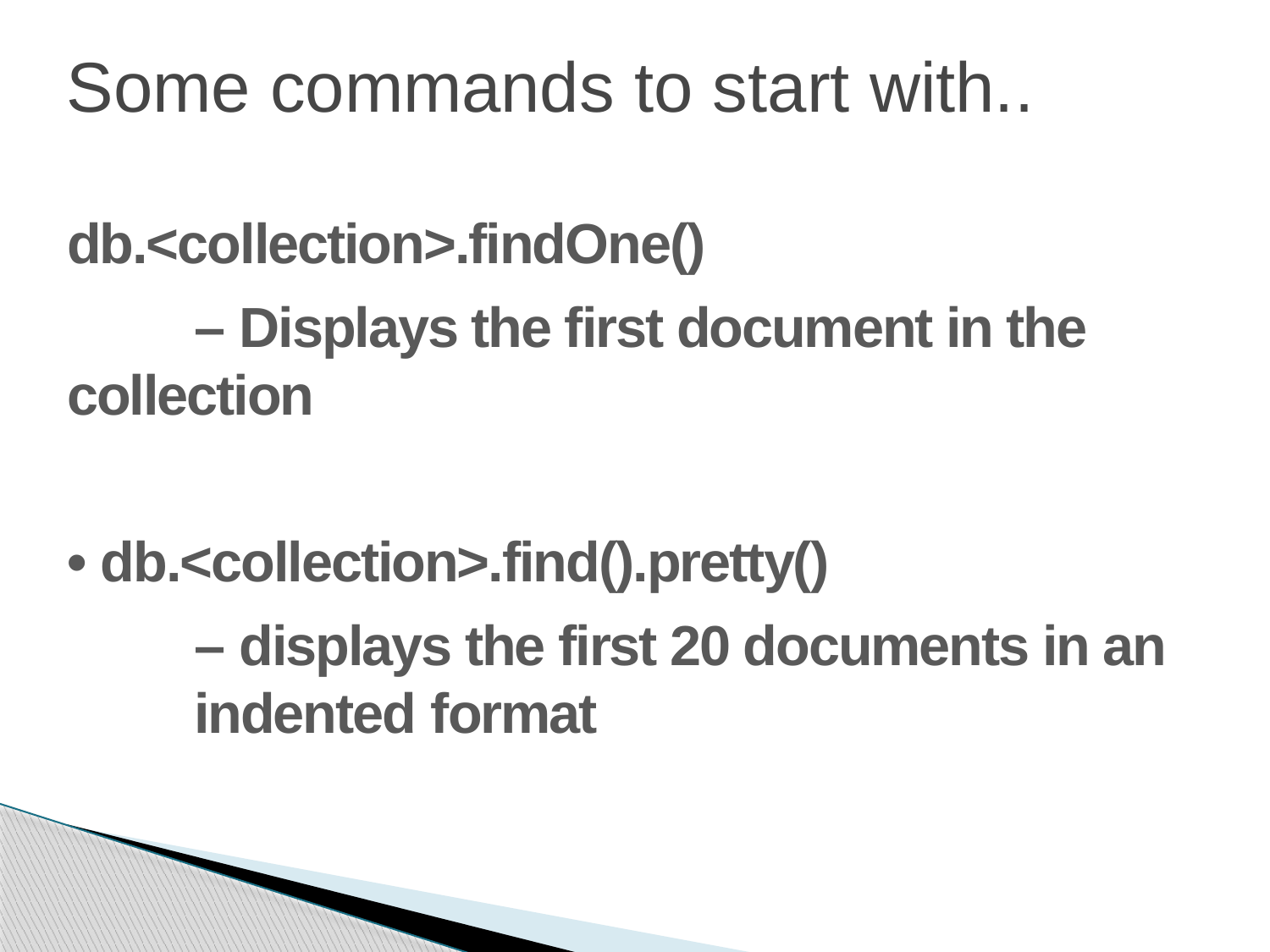

# Some commands to start with..
db.<collection>.findOne()
	– Displays the first document in the collection

• db.<collection>.find().pretty()
	– displays the first 20 documents in an 	indented format